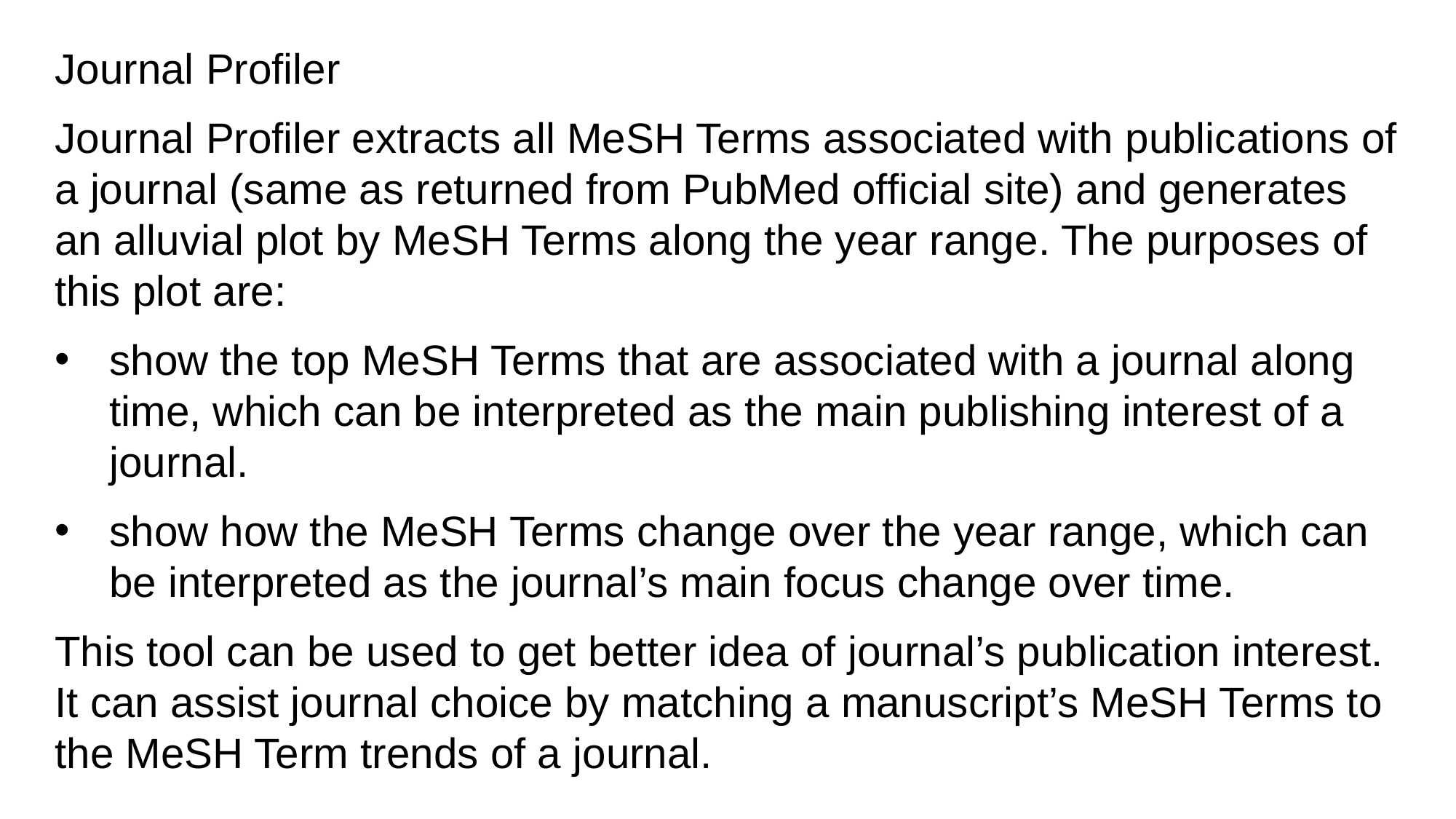

Journal Profiler
Journal Profiler extracts all MeSH Terms associated with publications of a journal (same as returned from PubMed official site) and generates an alluvial plot by MeSH Terms along the year range. The purposes of this plot are:
show the top MeSH Terms that are associated with a journal along time, which can be interpreted as the main publishing interest of a  journal.
show how the MeSH Terms change over the year range, which can be interpreted as the journal’s main focus change over time.
This tool can be used to get better idea of journal’s publication interest. It can assist journal choice by matching a manuscript’s MeSH Terms to the MeSH Term trends of a journal.